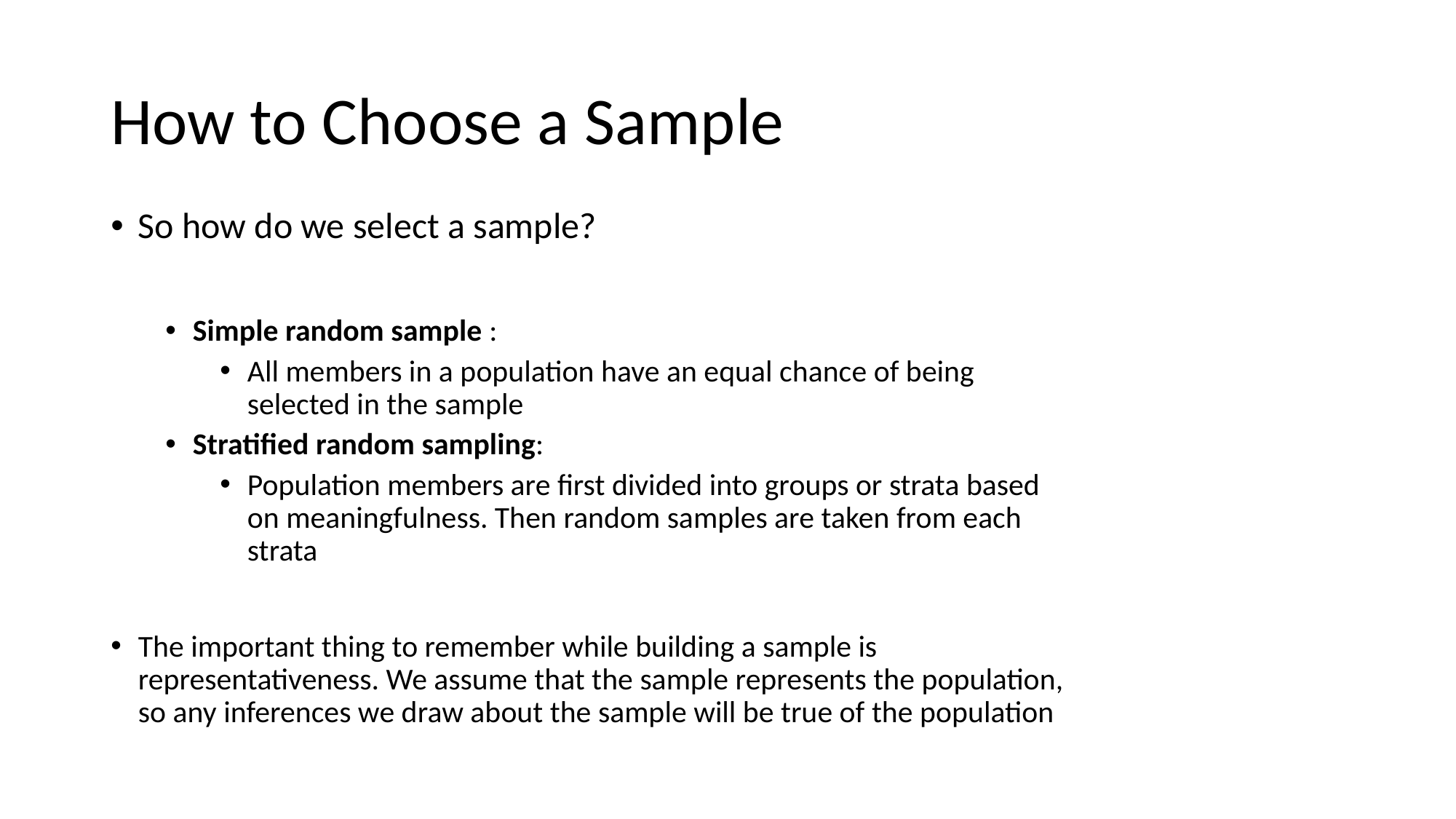

# How to Choose a Sample
So how do we select a sample?

Simple random sample :
All members in a population have an equal chance of being selected in the sample
Stratified random sampling:
Population members are first divided into groups or strata based on meaningfulness. Then random samples are taken from each strata

The important thing to remember while building a sample is representativeness. We assume that the sample represents the population, so any inferences we draw about the sample will be true of the population